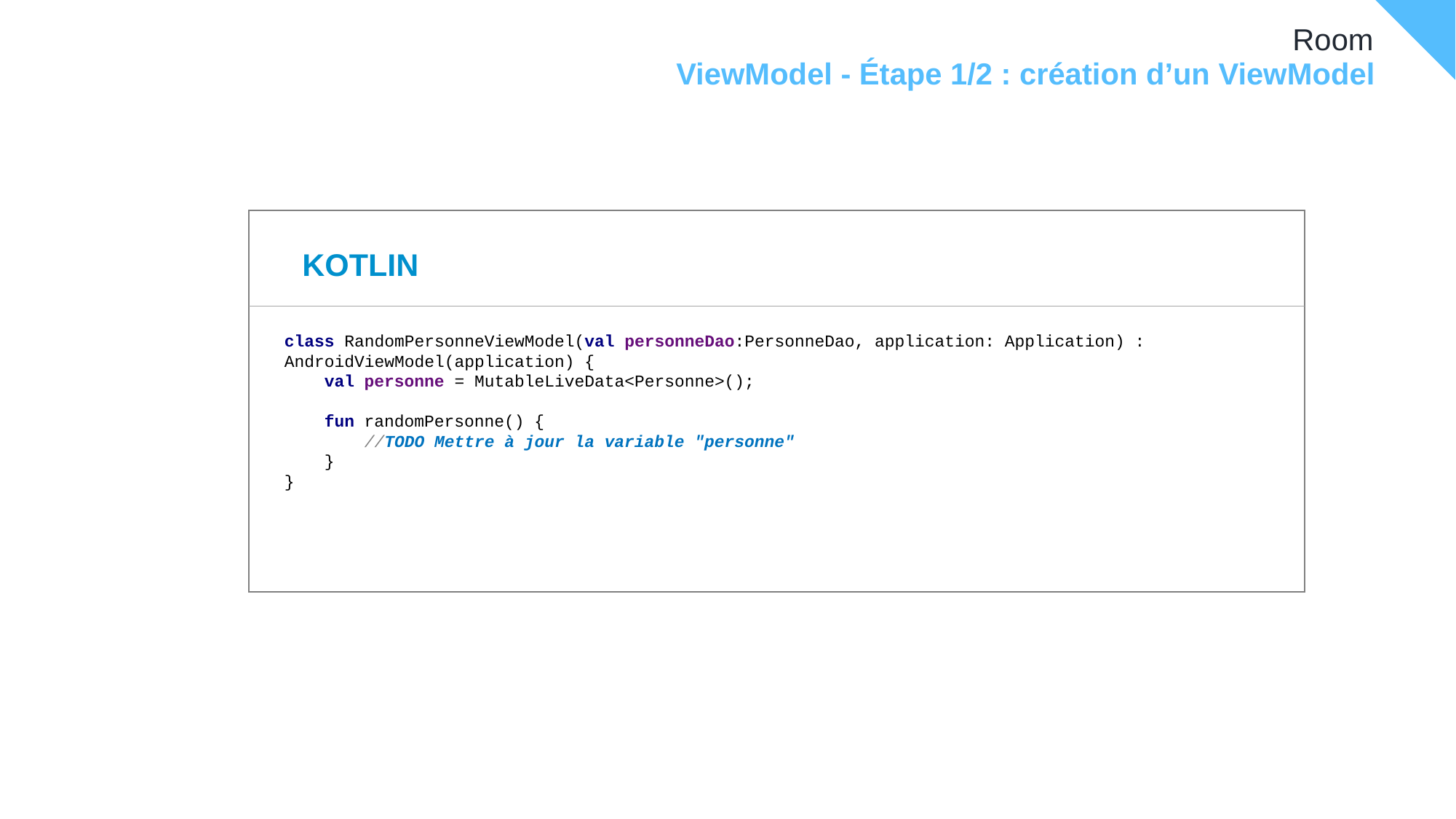

# Room
ViewModel - Étape 1/2 : création d’un ViewModel

KOTLIN
class RandomPersonneViewModel(val personneDao:PersonneDao, application: Application) : AndroidViewModel(application) {
    val personne = MutableLiveData<Personne>();
    fun randomPersonne() {
        //TODO Mettre à jour la variable "personne"
    }
}